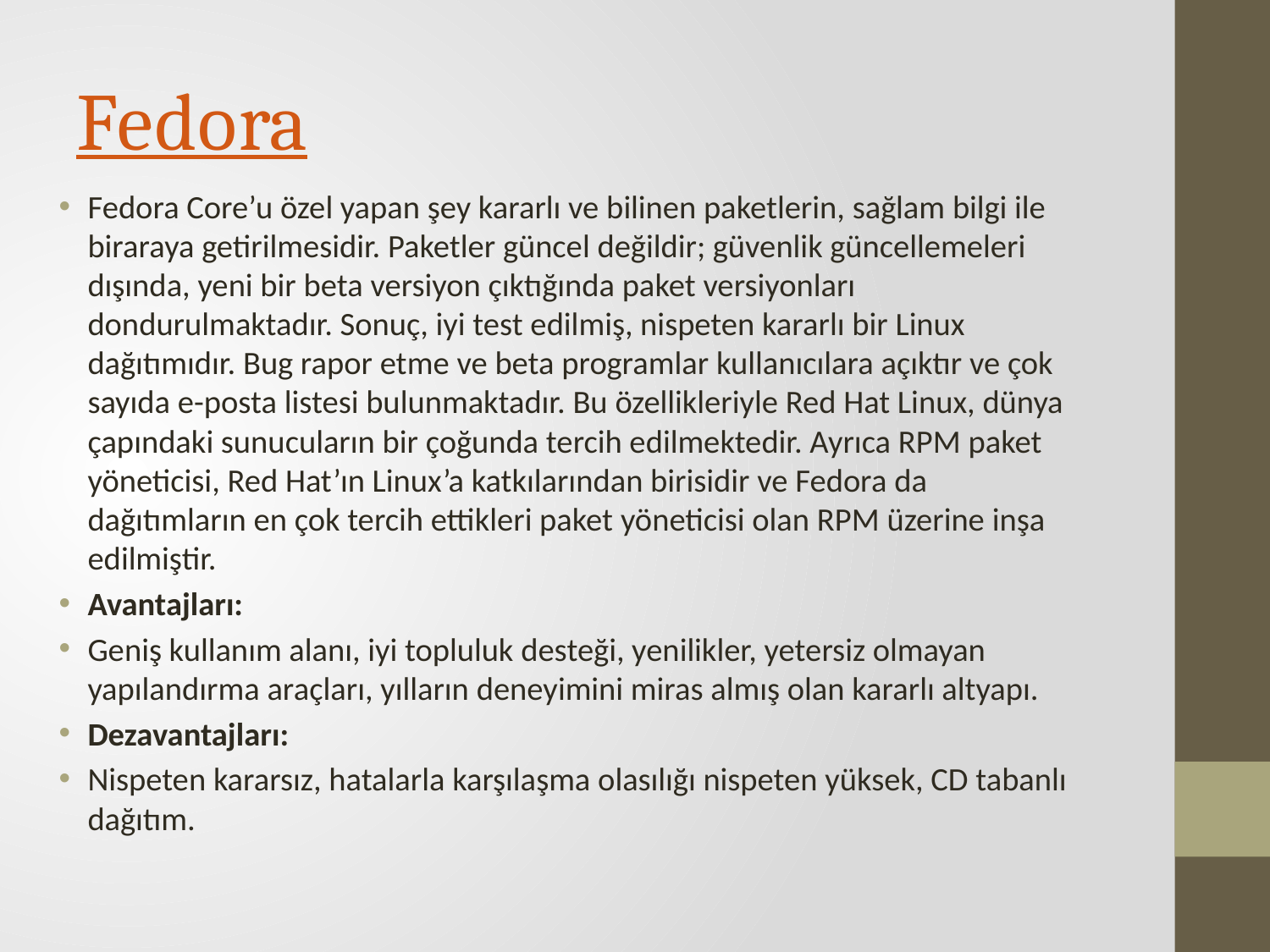

# Fedora
Fedora Core’u özel yapan şey kararlı ve bilinen paketlerin, sağlam bilgi ile biraraya getirilmesidir. Paketler güncel değildir; güvenlik güncellemeleri dışında, yeni bir beta versiyon çıktığında paket versiyonları dondurulmaktadır. Sonuç, iyi test edilmiş, nispeten kararlı bir Linux dağıtımıdır. Bug rapor etme ve beta programlar kullanıcılara açıktır ve çok sayıda e-posta listesi bulunmaktadır. Bu özellikleriyle Red Hat Linux, dünya çapındaki sunucuların bir çoğunda tercih edilmektedir. Ayrıca RPM paket yöneticisi, Red Hat’ın Linux’a katkılarından birisidir ve Fedora da dağıtımların en çok tercih ettikleri paket yöneticisi olan RPM üzerine inşa edilmiştir.
Avantajları:
Geniş kullanım alanı, iyi topluluk desteği, yenilikler, yetersiz olmayan yapılandırma araçları, yılların deneyimini miras almış olan kararlı altyapı.
Dezavantajları:
Nispeten kararsız, hatalarla karşılaşma olasılığı nispeten yüksek, CD tabanlı dağıtım.